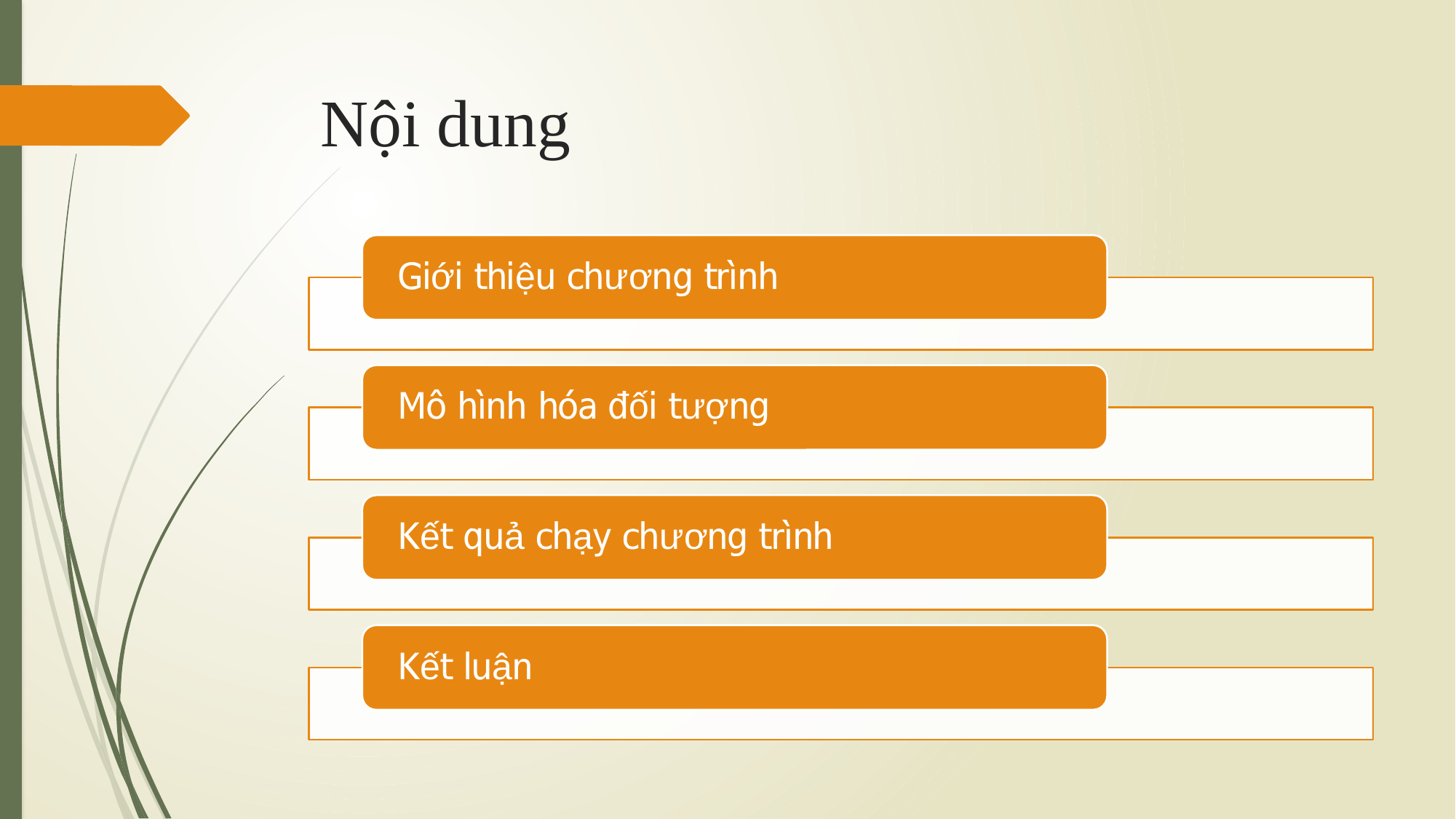

# Nội dung
Giới thiệu chương trình
Mô hình hóa đối tượng
Kết quả chạy chương trình
Kết luận